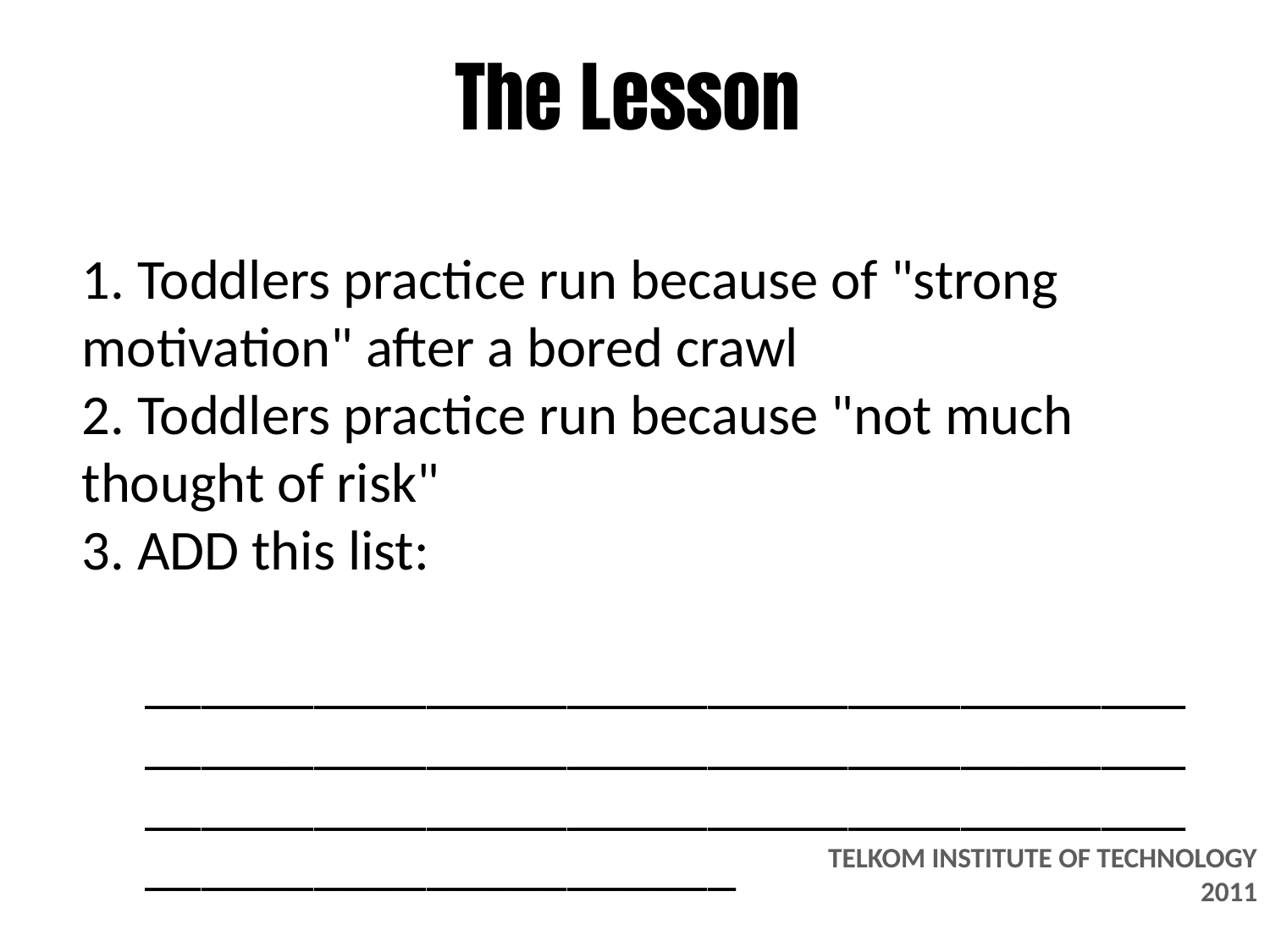

# The Lesson

1. Toddlers practice run because of "strong motivation" after a bored crawl
2. Toddlers practice run because "not much thought of risk"
3. ADD this list:
	____________________________________________________________________________________________________________________________________
TELKOM INSTITUTE OF TECHNOLOGY
2011